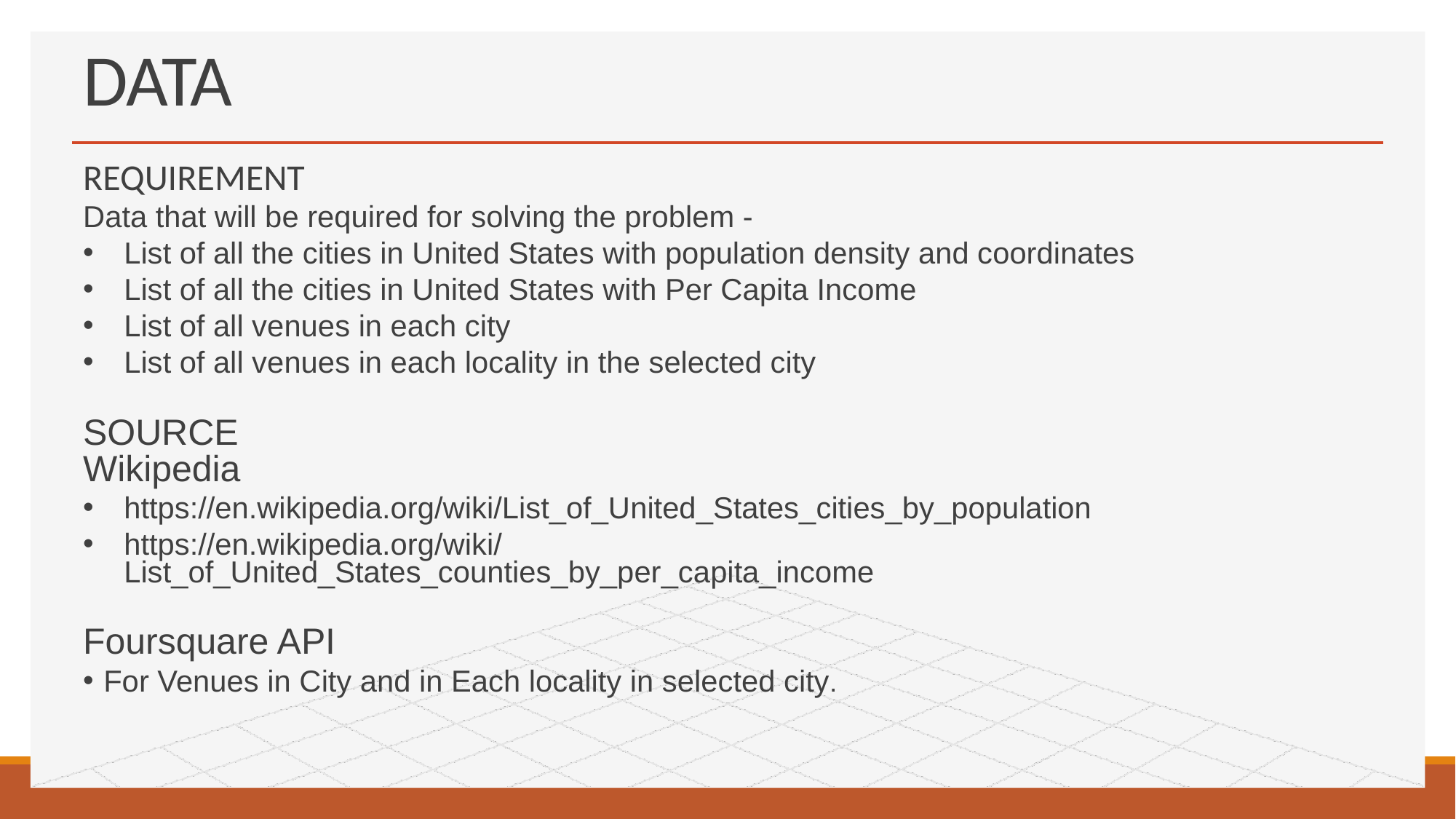

# DATA
REQUIREMENT
Data that will be required for solving the problem -
List of all the cities in United States with population density and coordinates
List of all the cities in United States with Per Capita Income
List of all venues in each city
List of all venues in each locality in the selected city

SOURCE
Wikipedia
https://en.wikipedia.org/wiki/List_of_United_States_cities_by_population
https://en.wikipedia.org/wiki/List_of_United_States_counties_by_per_capita_income

Foursquare API
For Venues in City and in Each locality in selected city.